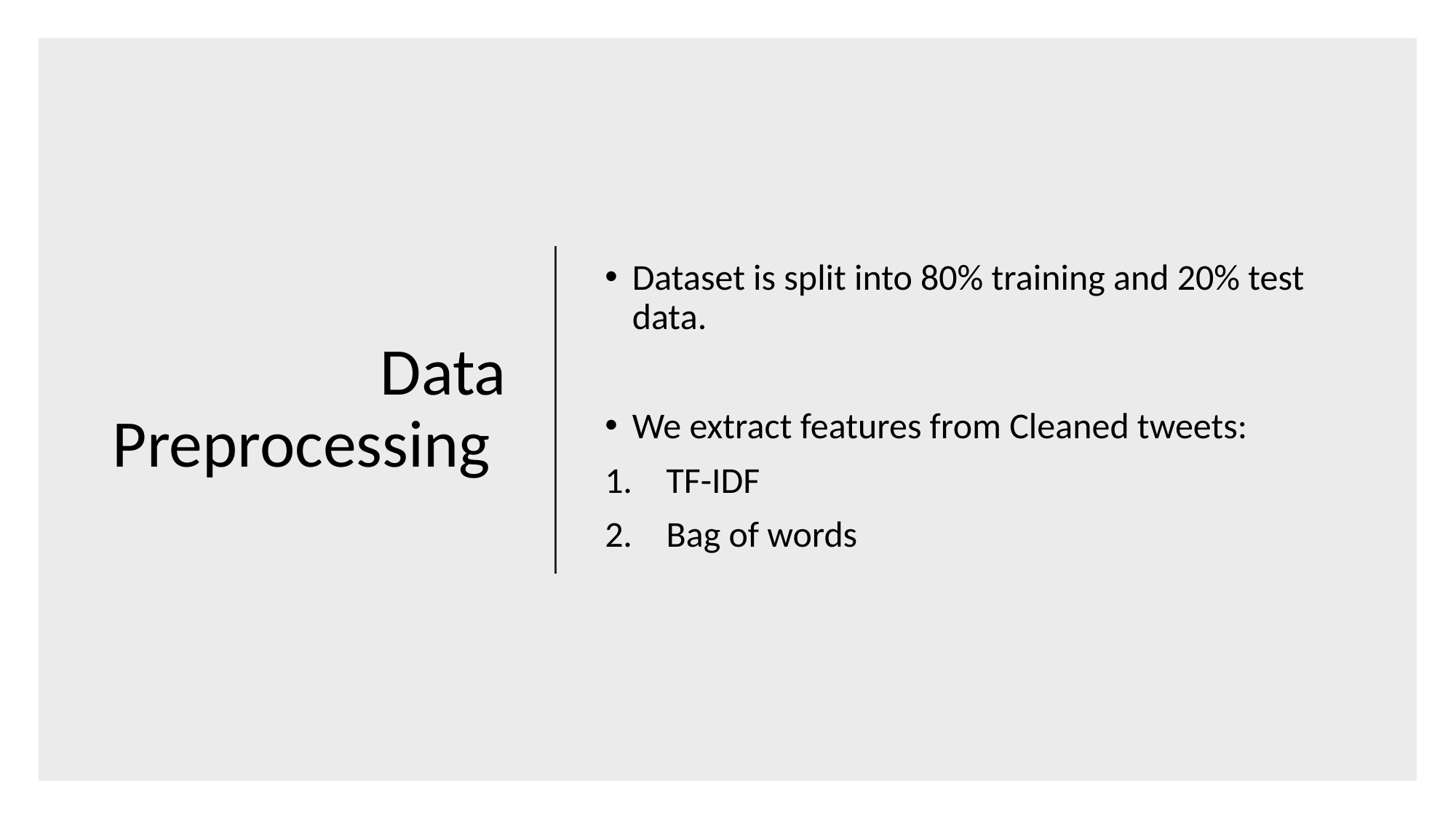

# Data Preprocessing
Dataset is split into 80% training and 20% test data.

We extract features from Cleaned tweets:
TF-IDF
Bag of words